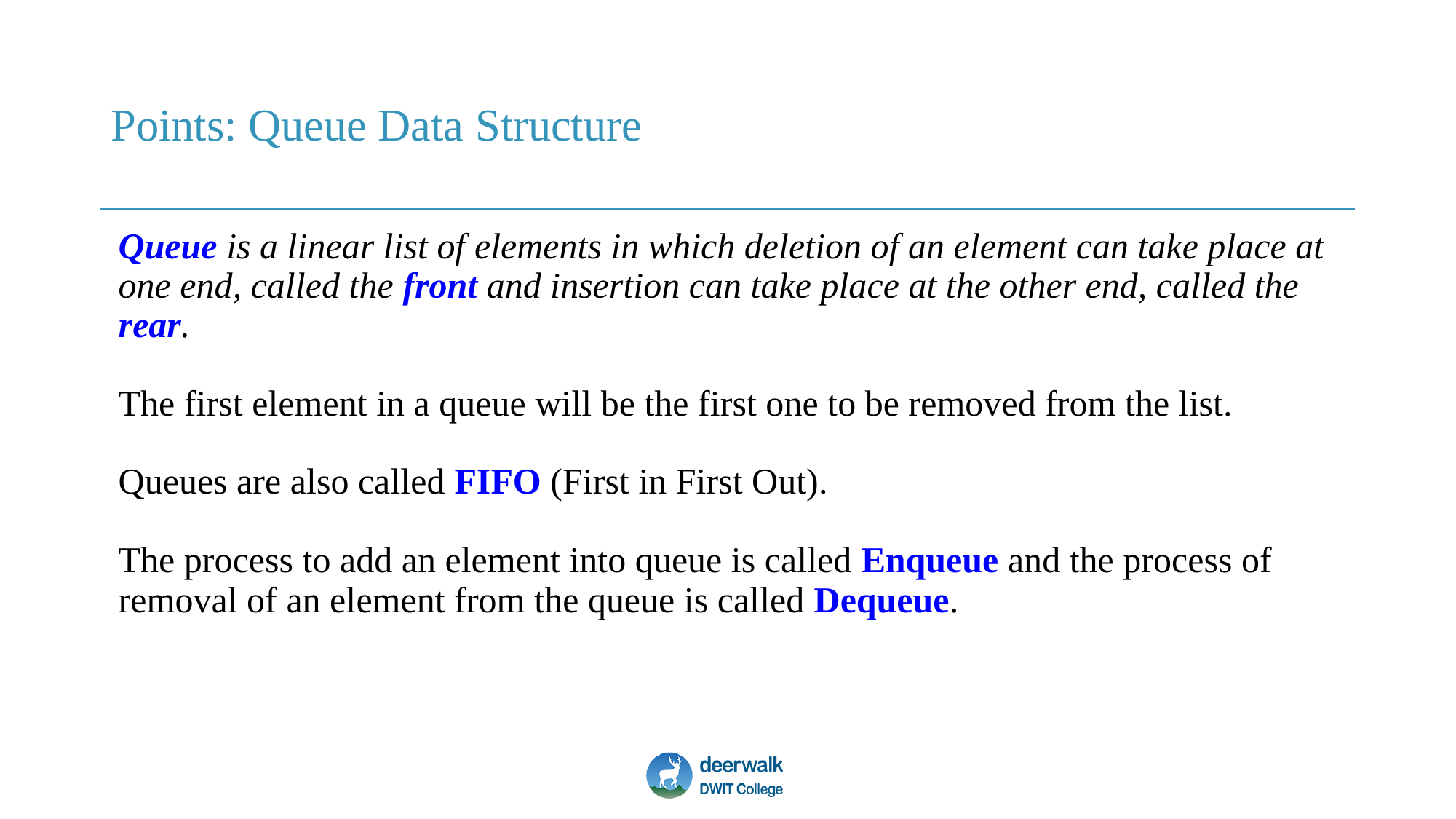

# Points: Queue Data Structure
Queue is a linear list of elements in which deletion of an element can take place at one end, called the front and insertion can take place at the other end, called the rear.

The first element in a queue will be the first one to be removed from the list.

Queues are also called FIFO (First in First Out).

The process to add an element into queue is called Enqueue and the process of removal of an element from the queue is called Dequeue.